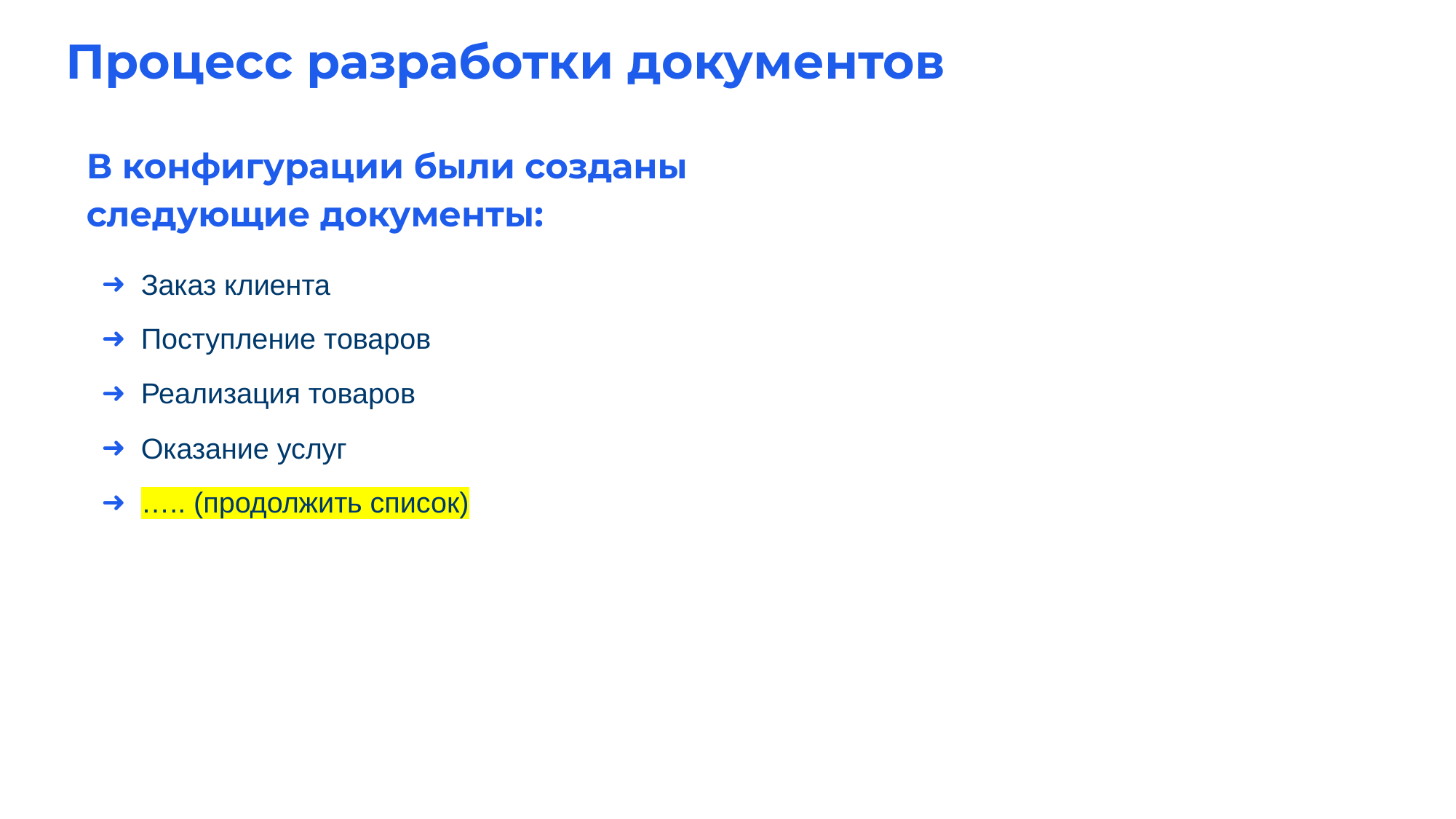

Процесс разработки документов
В конфигурации были созданы следующие документы:
Заказ клиента
Поступление товаров
Реализация товаров
Оказание услуг
….. (продолжить список)